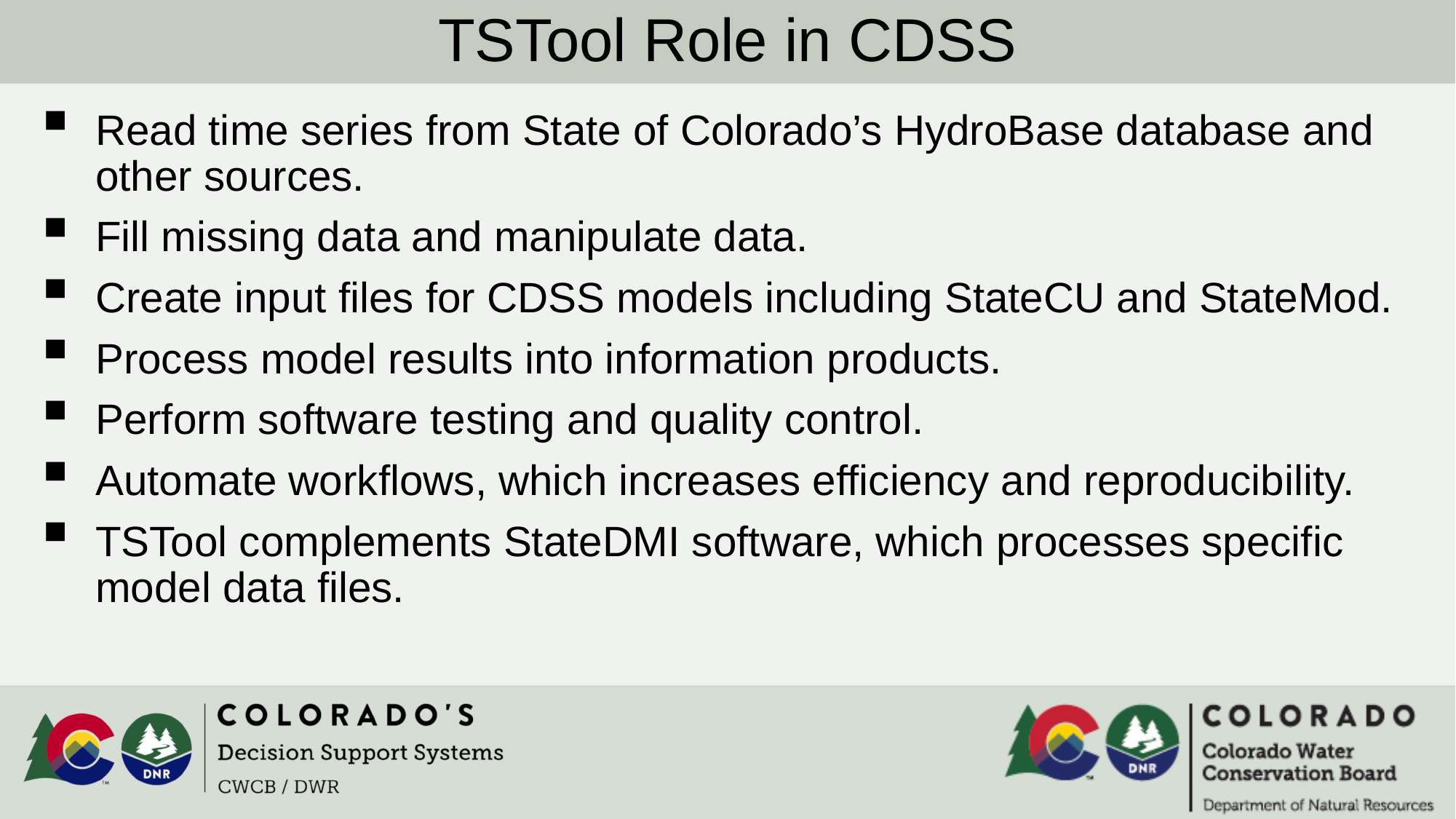

TSTool Role in CDSS
Read time series from State of Colorado’s HydroBase database and other sources.
Fill missing data and manipulate data.
Create input files for CDSS models including StateCU and StateMod.
Process model results into information products.
Perform software testing and quality control.
Automate workflows, which increases efficiency and reproducibility.
TSTool complements StateDMI software, which processes specific model data files.